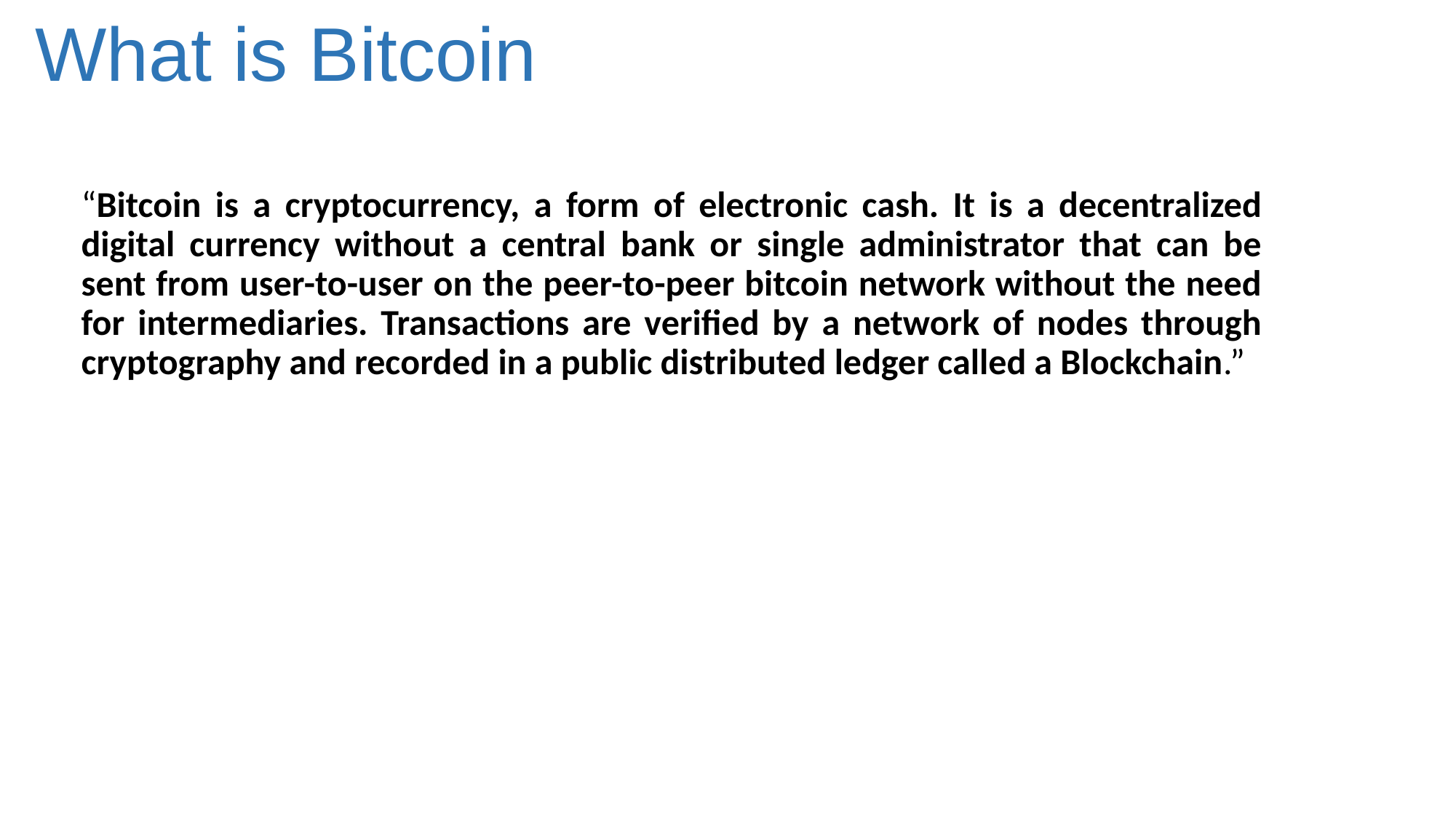

What is Bitcoin
“Bitcoin is a cryptocurrency, a form of electronic cash. It is a decentralized digital currency without a central bank or single administrator that can be sent from user-to-user on the peer-to-peer bitcoin network without the need for intermediaries. Transactions are verified by a network of nodes through cryptography and recorded in a public distributed ledger called a Blockchain.”